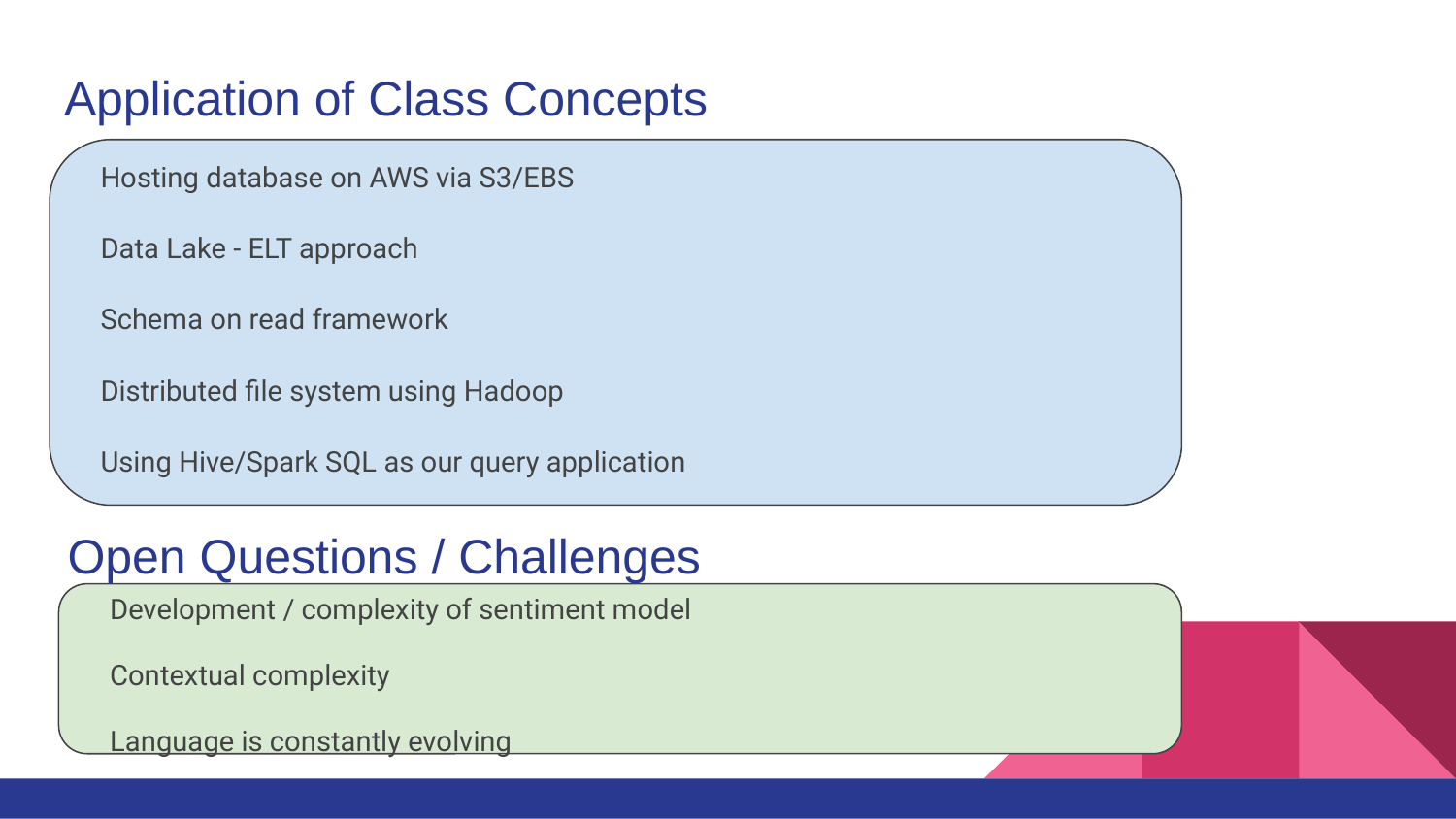

# Application of Class Concepts

Hosting database on AWS via S3/EBS
Data Lake - ELT approach
Schema on read framework
Distributed file system using Hadoop
Using Hive/Spark SQL as our query application

Open Questions / Challenges
Development / complexity of sentiment model
Contextual complexity
Language is constantly evolving